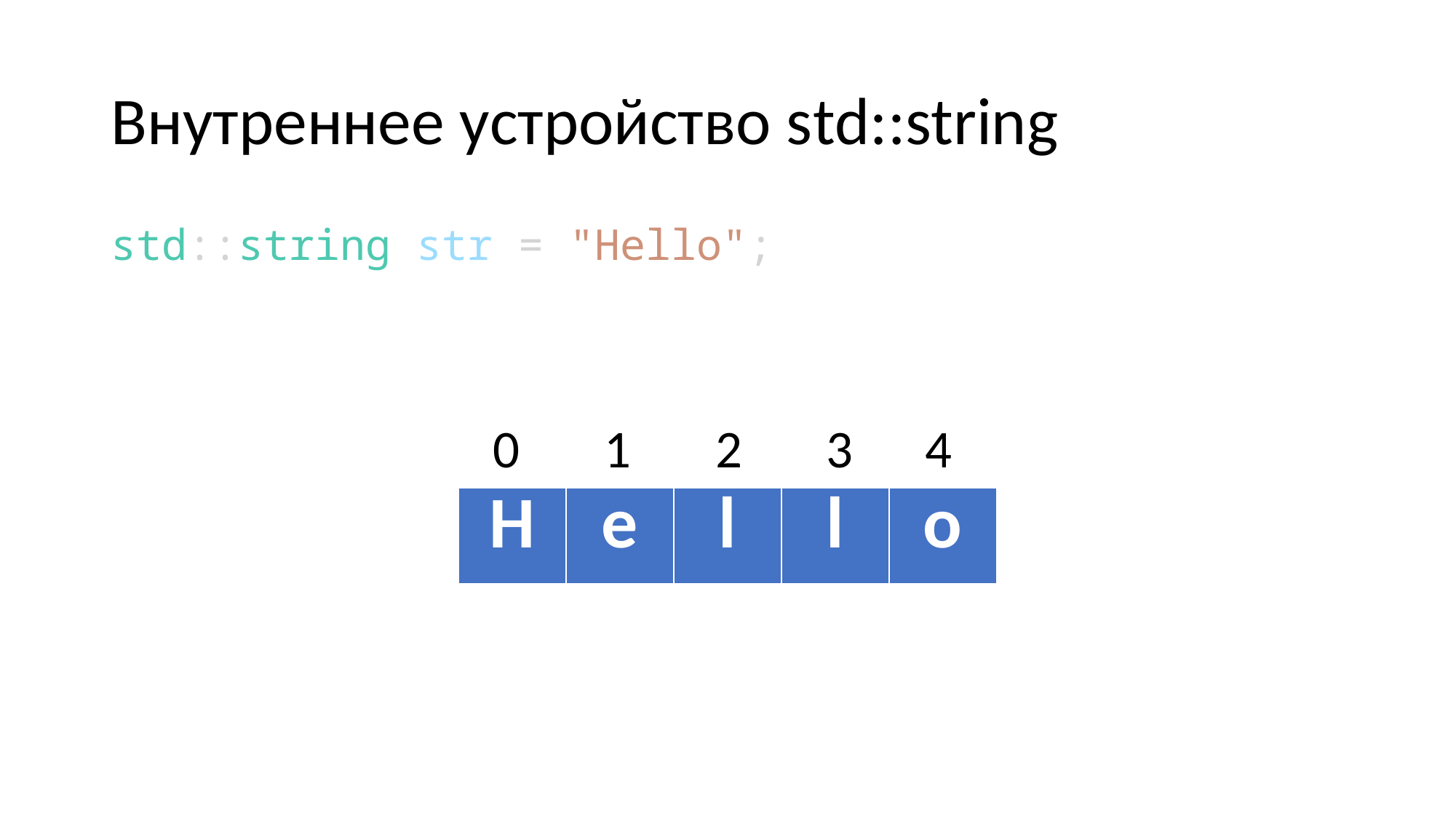

# Внутреннее устройство std::string
std::string str = "Hello";
  0       1       2       3      4
| H | e | l | l | o |
| --- | --- | --- | --- | --- |